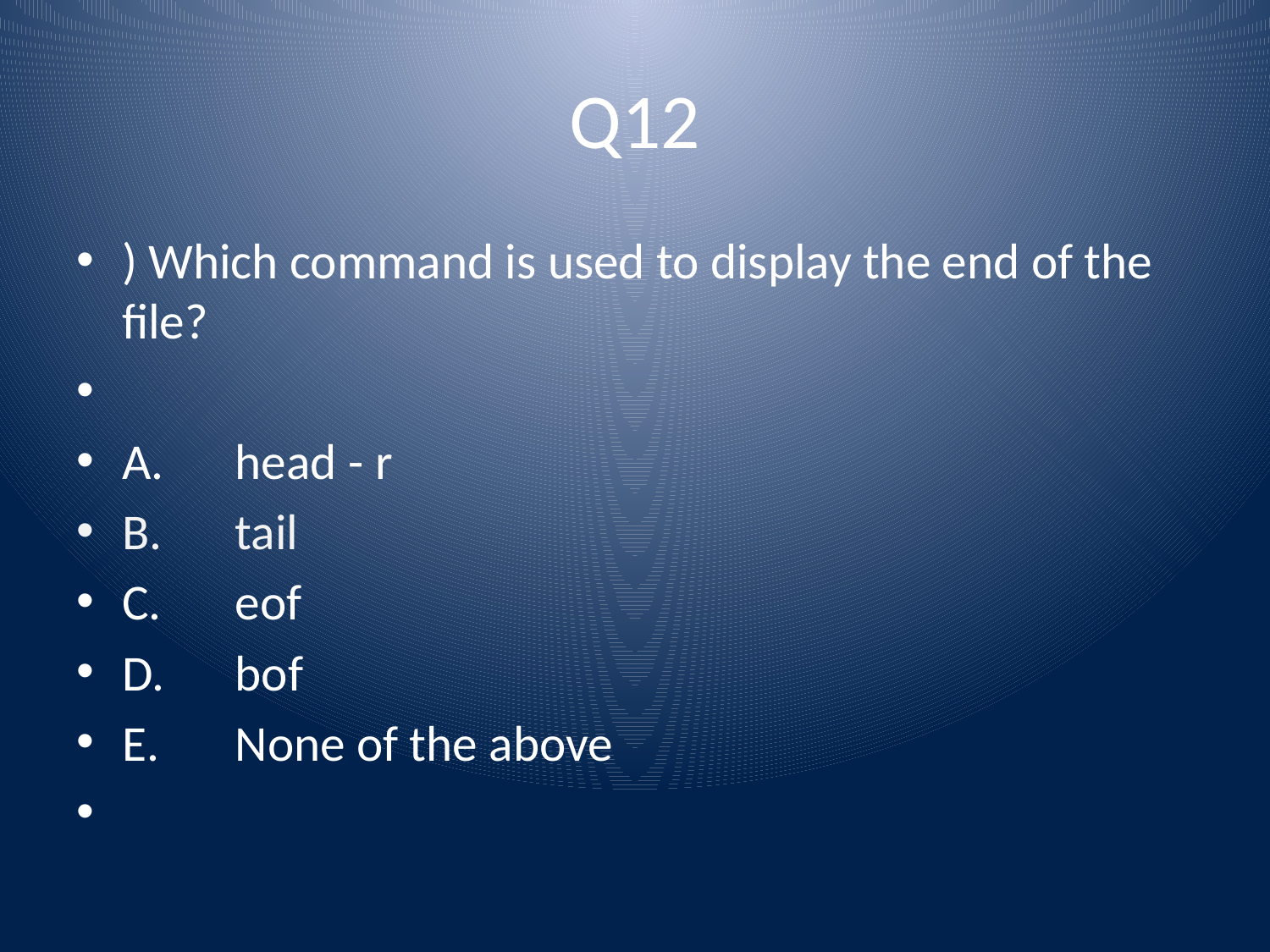

# Q12
) Which command is used to display the end of the file?

A.	head - r
B.	tail
C.	eof
D.	bof
E.	None of the above